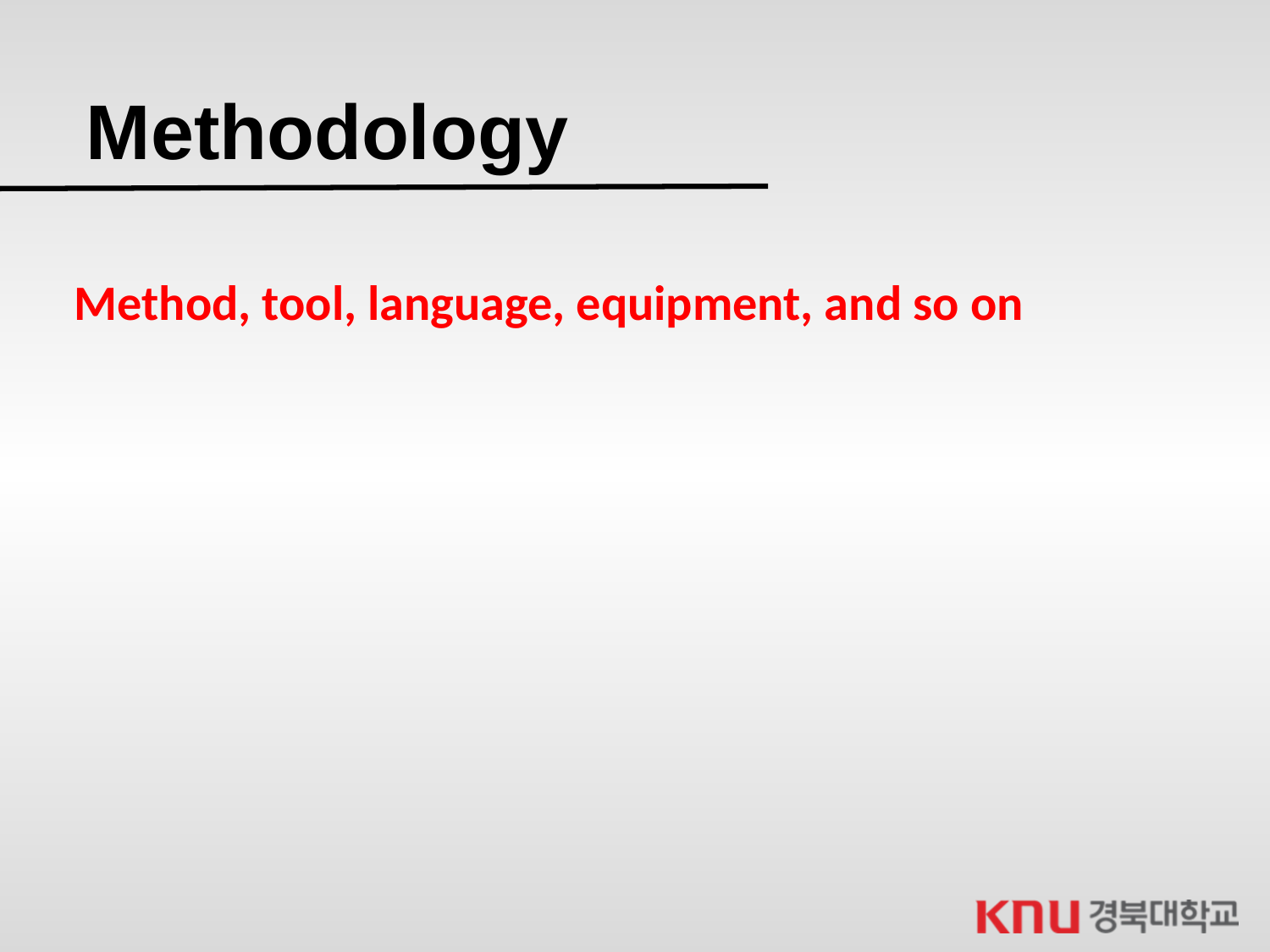

# Methodology
Method, tool, language, equipment, and so on